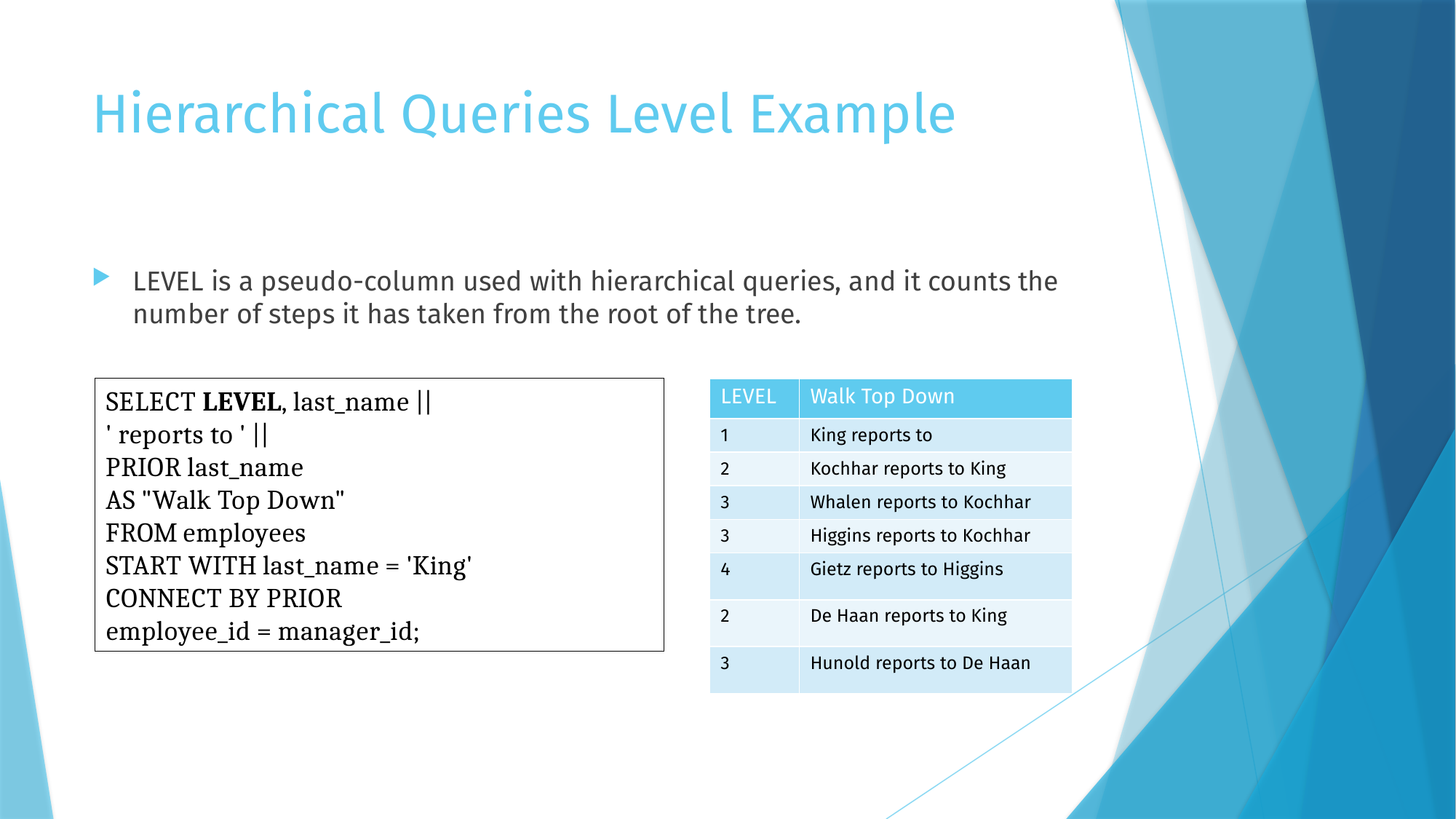

# Hierarchical Queries Level Example
LEVEL is a pseudo-column used with hierarchical queries, and it counts the number of steps it has taken from the root of the tree.
SELECT LEVEL, last_name ||
' reports to ' ||
PRIOR last_name
AS "Walk Top Down"
FROM employees
START WITH last_name = 'King'
CONNECT BY PRIOR
employee_id = manager_id;
| LEVEL | Walk Top Down |
| --- | --- |
| 1 | King reports to |
| 2 | Kochhar reports to King |
| 3 | Whalen reports to Kochhar |
| 3 | Higgins reports to Kochhar |
| 4 | Gietz reports to Higgins |
| 2 | De Haan reports to King |
| 3 | Hunold reports to De Haan |